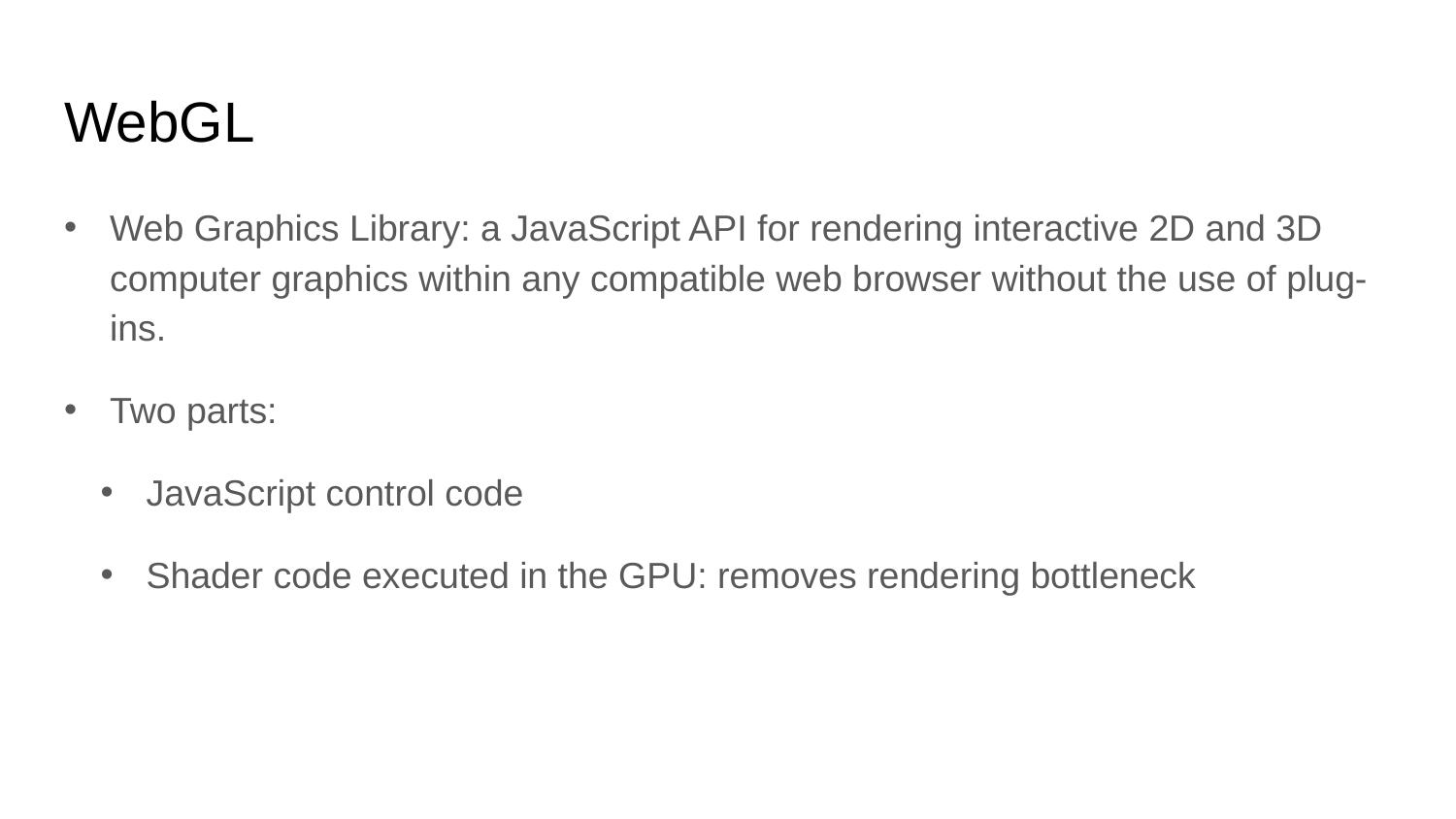

# WebGL
Web Graphics Library: a JavaScript API for rendering interactive 2D and 3D computer graphics within any compatible web browser without the use of plug-ins.
Two parts:
JavaScript control code
Shader code executed in the GPU: removes rendering bottleneck